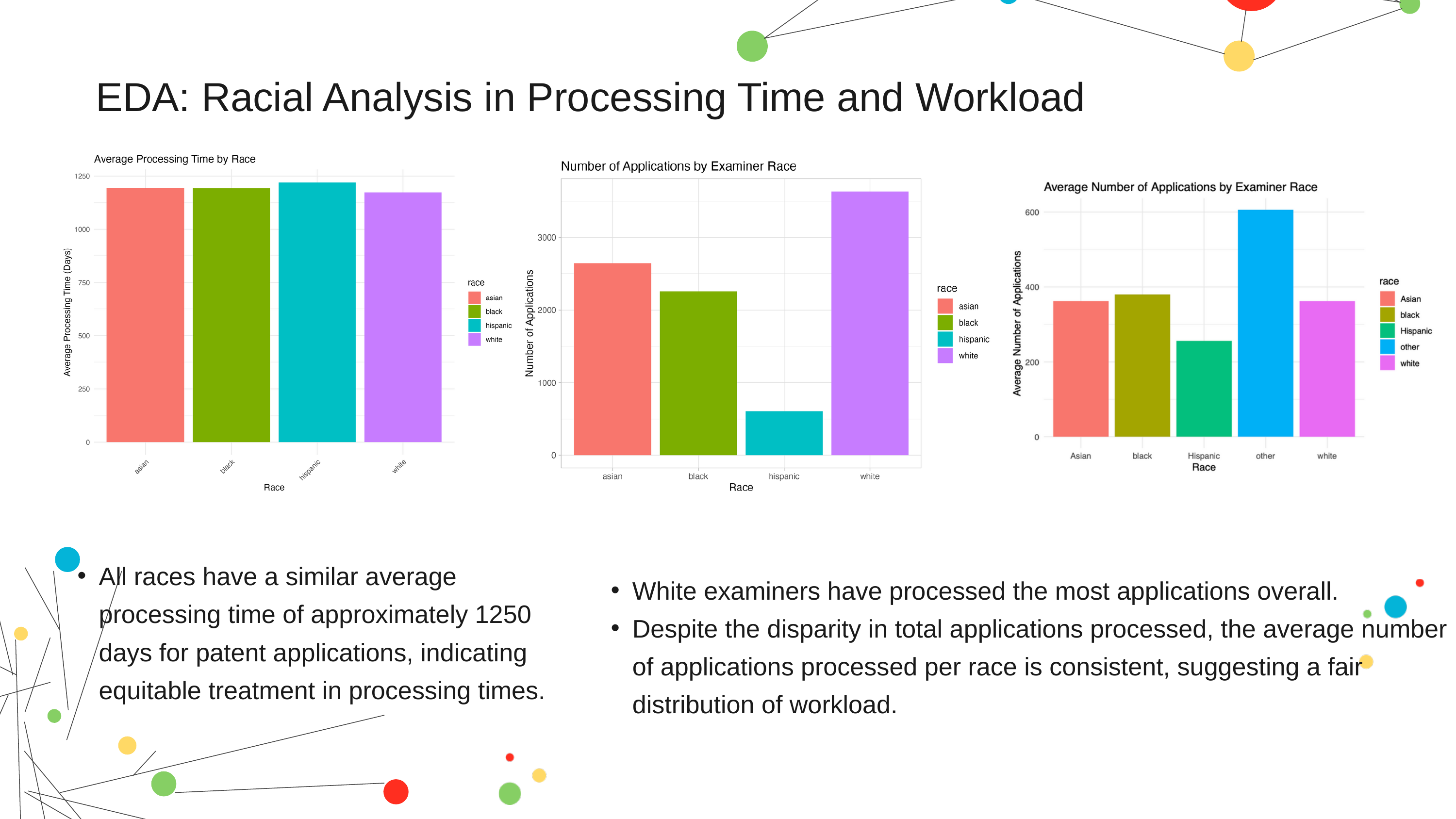

EDA: Racial Analysis in Processing Time and Workload

All races have a similar average processing time of approximately 1250 days for patent applications, indicating equitable treatment in processing times.
White examiners have processed the most applications overall.
Despite the disparity in total applications processed, the average number of applications processed per race is consistent, suggesting a fair distribution of workload.